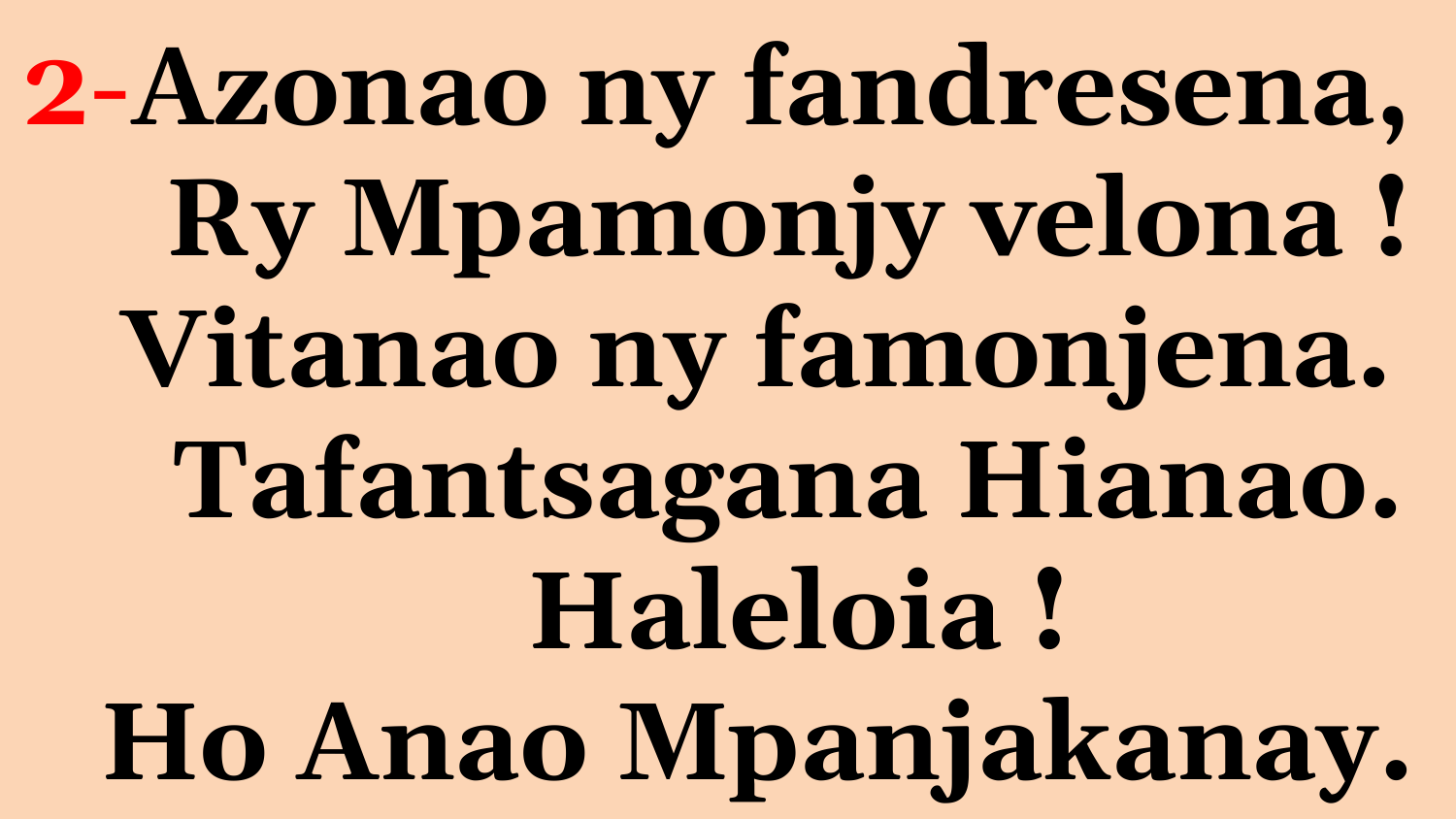

# 2-Azonao ny fandresena, Ry Mpamonjy velona ! Vitanao ny famonjena. Tafantsagana Hianao. Haleloia ! Ho Anao Mpanjakanay.